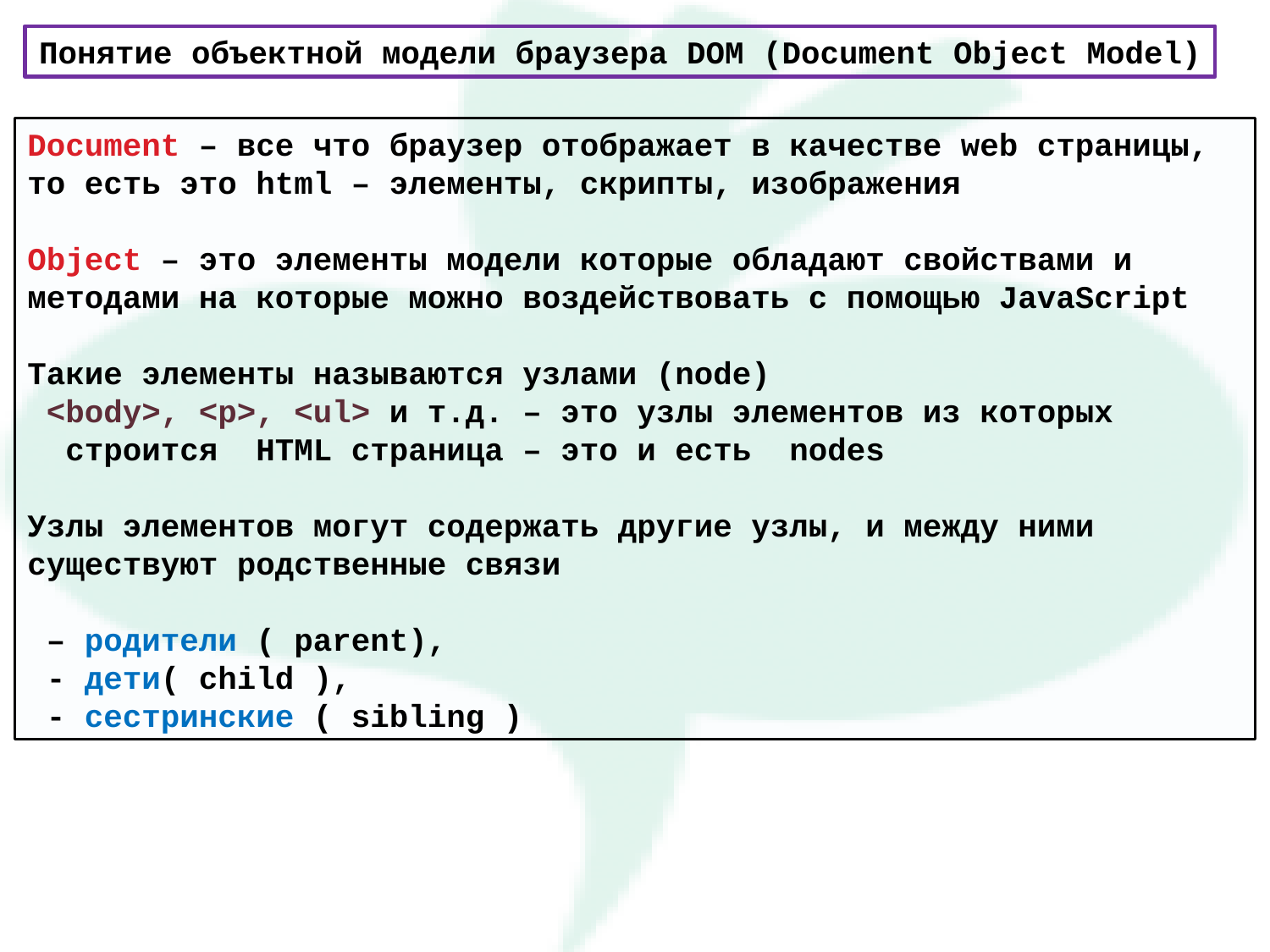

Понятие объектной модели браузера DOM (Document Object Model)
Document – все что браузер отображает в качестве web страницы, то есть это html – элементы, скрипты, изображения

Object – это элементы модели которые обладают свойствами и методами на которые можно воздействовать с помощью JavaScript

Такие элементы называются узлами (node)
 <body>, <p>, <ul> и т.д. – это узлы элементов из которых
  строится  HTML страница – это и есть  nodes

Узлы элементов могут содержать другие узлы, и между ними  существуют родственные связи

 – родители ( parent),
 - дети( child ),
 - сестринские ( sibling )